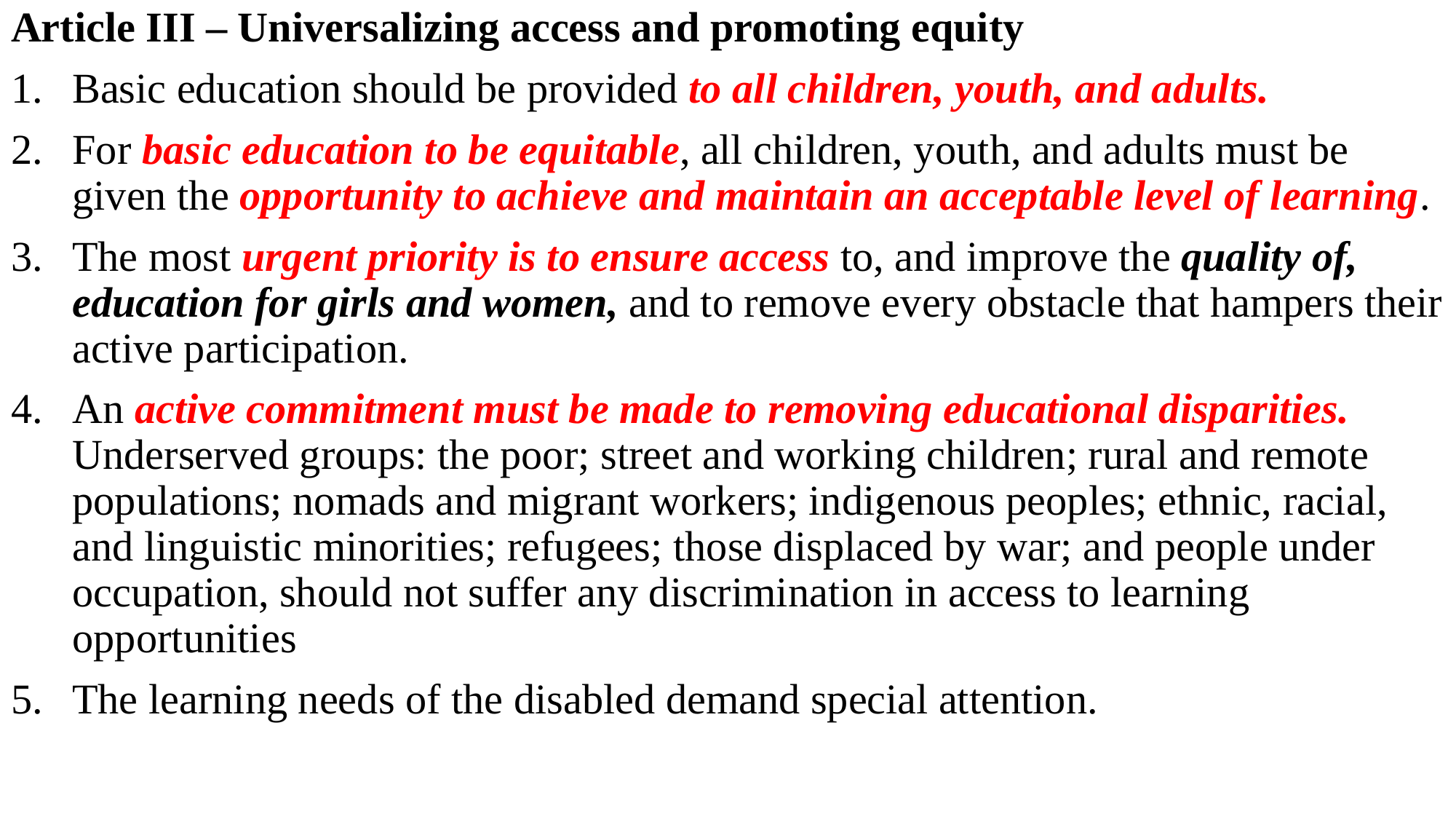

Article III – Universalizing access and promoting equity
Basic education should be provided to all children, youth, and adults.
For basic education to be equitable, all children, youth, and adults must be given the opportunity to achieve and maintain an acceptable level of learning.
The most urgent priority is to ensure access to, and improve the quality of, education for girls and women, and to remove every obstacle that hampers their active participation.
An active commitment must be made to removing educational disparities. Underserved groups: the poor; street and working children; rural and remote populations; nomads and migrant workers; indigenous peoples; ethnic, racial, and linguistic minorities; refugees; those displaced by war; and people under occupation, should not suffer any discrimination in access to learning opportunities
The learning needs of the disabled demand special attention.